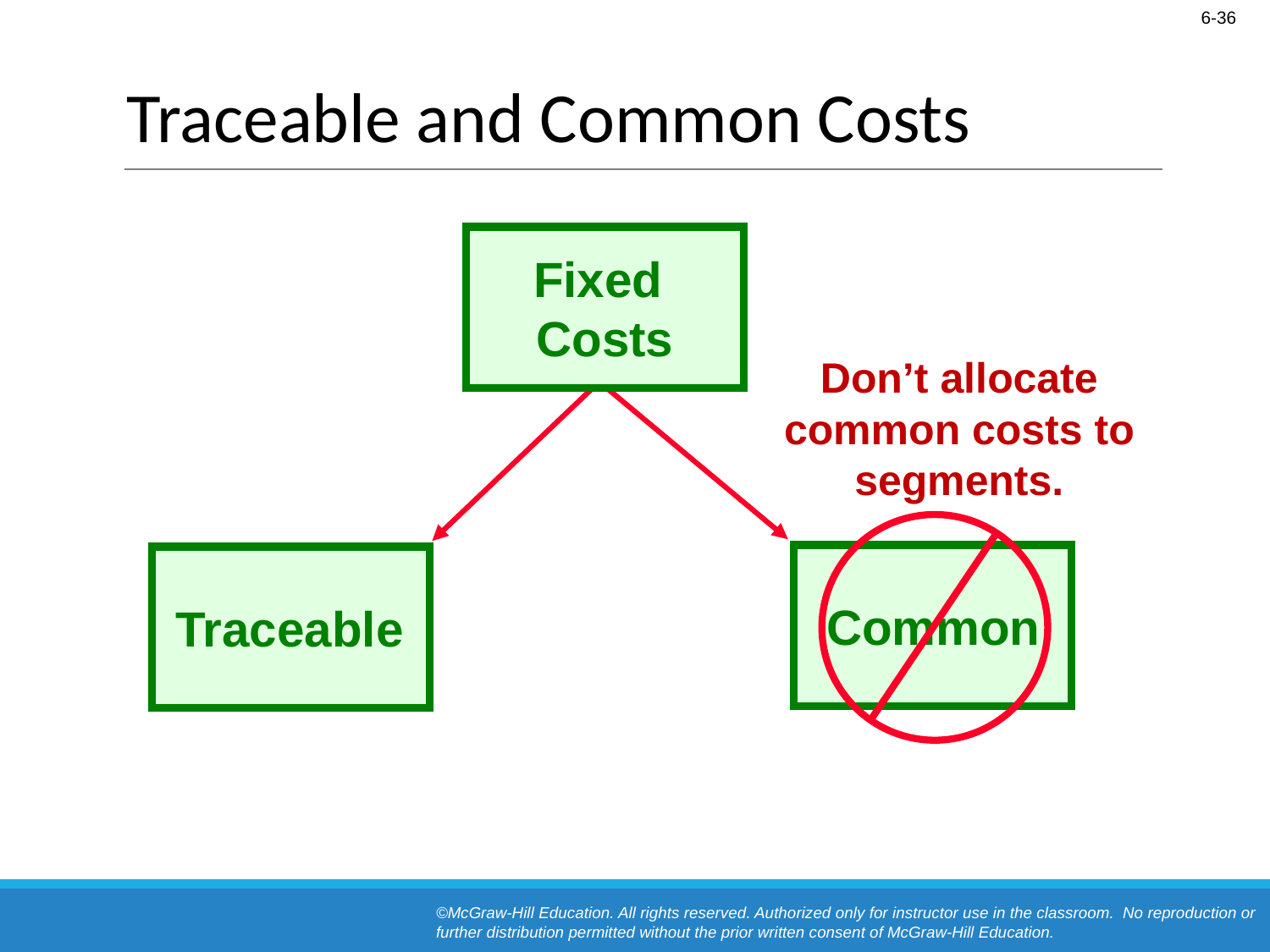

# Traceable and Common Costs
Fixed
Costs
Don’t allocate
common costs to segments.

Traceable

Common